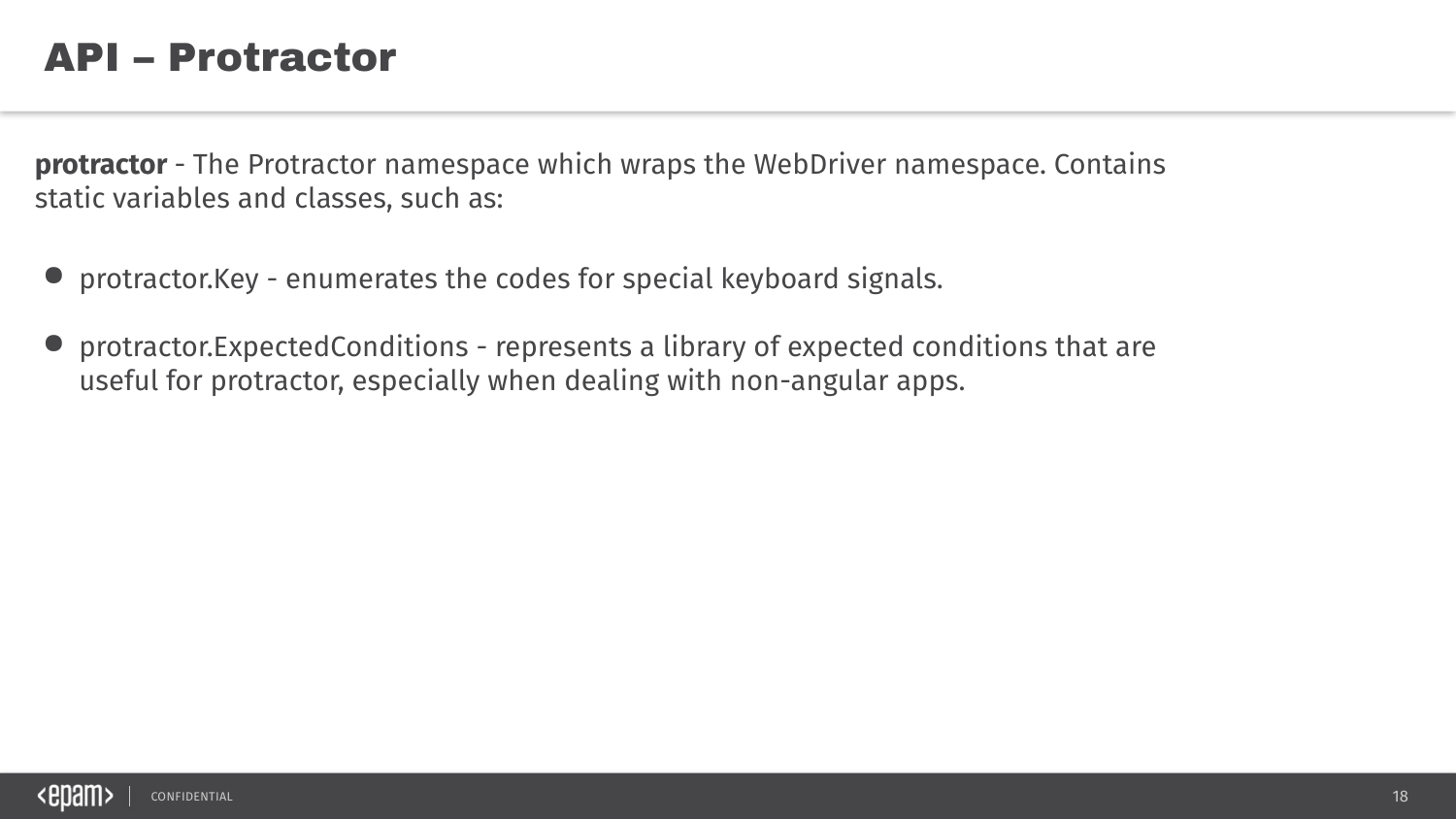

API – Protractor

protractor - The Protractor namespace which wraps the WebDriver namespace. Contains static variables and classes, such as:

protractor.Key - enumerates the codes for special keyboard signals.

protractor.ExpectedConditions - represents a library of expected conditions that are useful for protractor, especially when dealing with non-angular apps.